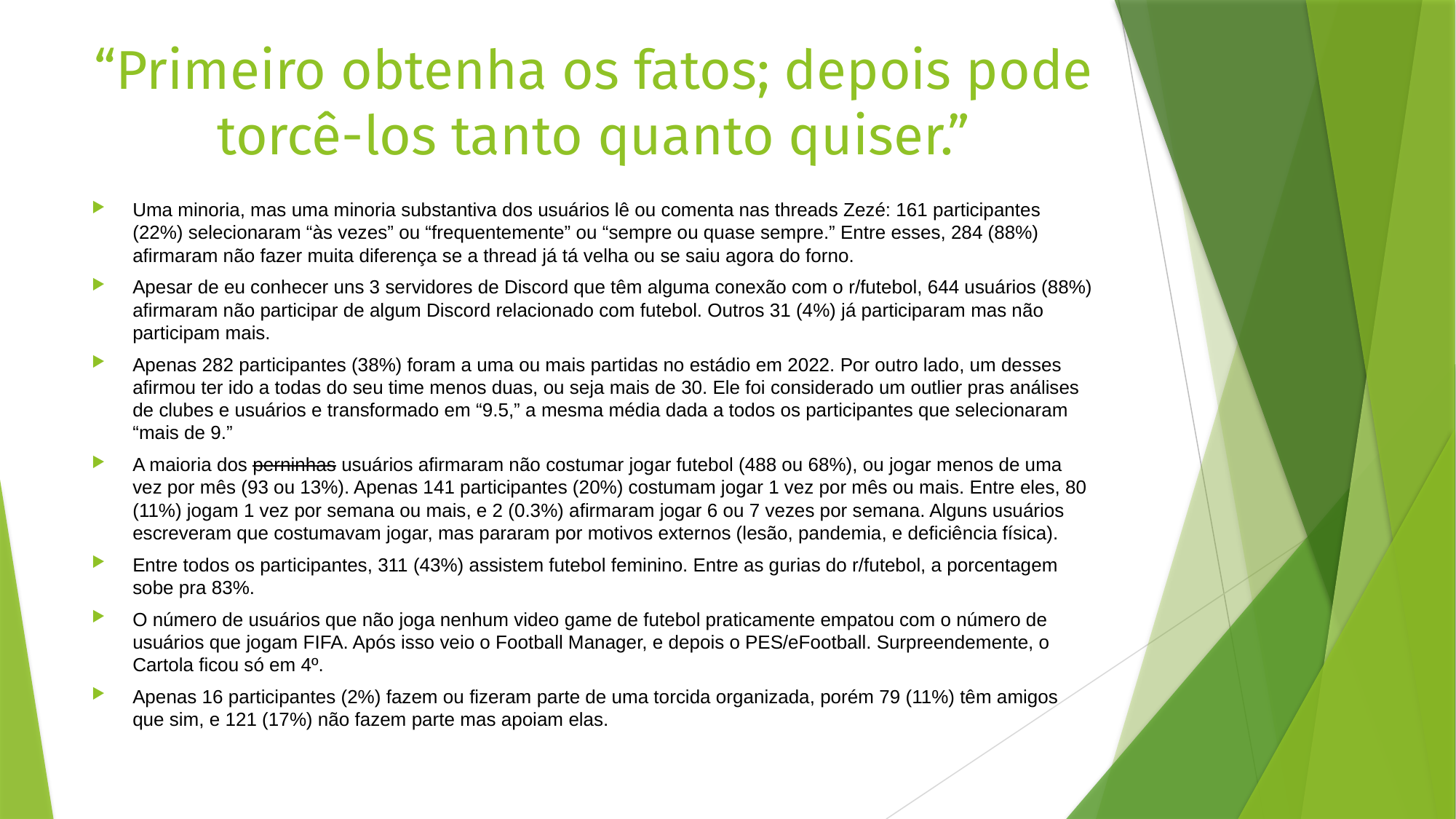

# “Primeiro obtenha os fatos; depois pode torcê-los tanto quanto quiser.”
Uma minoria, mas uma minoria substantiva dos usuários lê ou comenta nas threads Zezé: 161 participantes (22%) selecionaram “às vezes” ou “frequentemente” ou “sempre ou quase sempre.” Entre esses, 284 (88%) afirmaram não fazer muita diferença se a thread já tá velha ou se saiu agora do forno.
Apesar de eu conhecer uns 3 servidores de Discord que têm alguma conexão com o r/futebol, 644 usuários (88%) afirmaram não participar de algum Discord relacionado com futebol. Outros 31 (4%) já participaram mas não participam mais.
Apenas 282 participantes (38%) foram a uma ou mais partidas no estádio em 2022. Por outro lado, um desses afirmou ter ido a todas do seu time menos duas, ou seja mais de 30. Ele foi considerado um outlier pras análises de clubes e usuários e transformado em “9.5,” a mesma média dada a todos os participantes que selecionaram “mais de 9.”
A maioria dos perninhas usuários afirmaram não costumar jogar futebol (488 ou 68%), ou jogar menos de uma vez por mês (93 ou 13%). Apenas 141 participantes (20%) costumam jogar 1 vez por mês ou mais. Entre eles, 80 (11%) jogam 1 vez por semana ou mais, e 2 (0.3%) afirmaram jogar 6 ou 7 vezes por semana. Alguns usuários escreveram que costumavam jogar, mas pararam por motivos externos (lesão, pandemia, e deficiência física).
Entre todos os participantes, 311 (43%) assistem futebol feminino. Entre as gurias do r/futebol, a porcentagem sobe pra 83%.
O número de usuários que não joga nenhum video game de futebol praticamente empatou com o número de usuários que jogam FIFA. Após isso veio o Football Manager, e depois o PES/eFootball. Surpreendemente, o Cartola ficou só em 4º.
Apenas 16 participantes (2%) fazem ou fizeram parte de uma torcida organizada, porém 79 (11%) têm amigos que sim, e 121 (17%) não fazem parte mas apoiam elas.